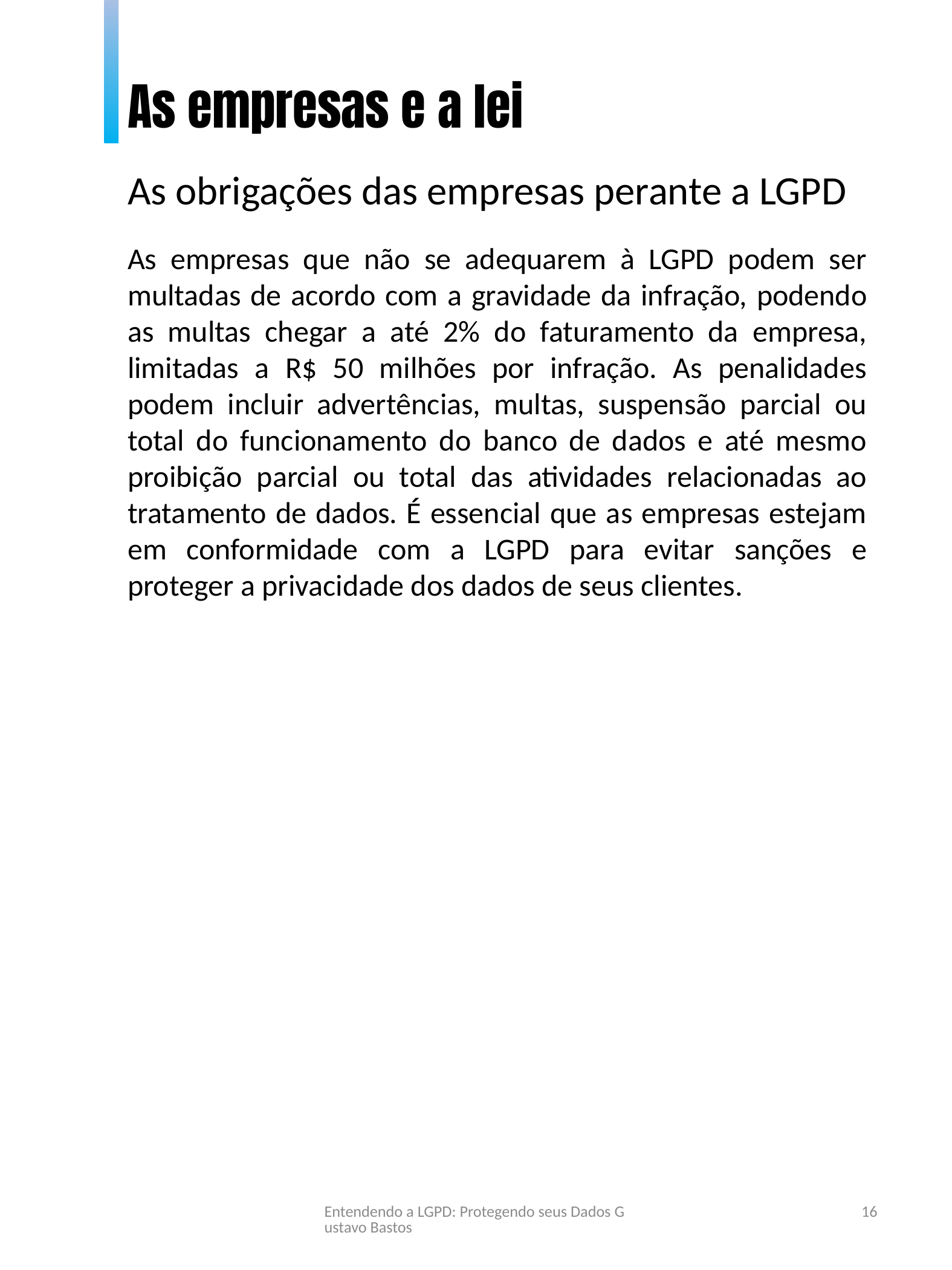

As empresas e a lei
As obrigações das empresas perante a LGPD
As empresas que não se adequarem à LGPD podem ser multadas de acordo com a gravidade da infração, podendo as multas chegar a até 2% do faturamento da empresa, limitadas a R$ 50 milhões por infração. As penalidades podem incluir advertências, multas, suspensão parcial ou total do funcionamento do banco de dados e até mesmo proibição parcial ou total das atividades relacionadas ao tratamento de dados. É essencial que as empresas estejam em conformidade com a LGPD para evitar sanções e proteger a privacidade dos dados de seus clientes.

Entendendo a LGPD: Protegendo seus Dados Gustavo Bastos
16